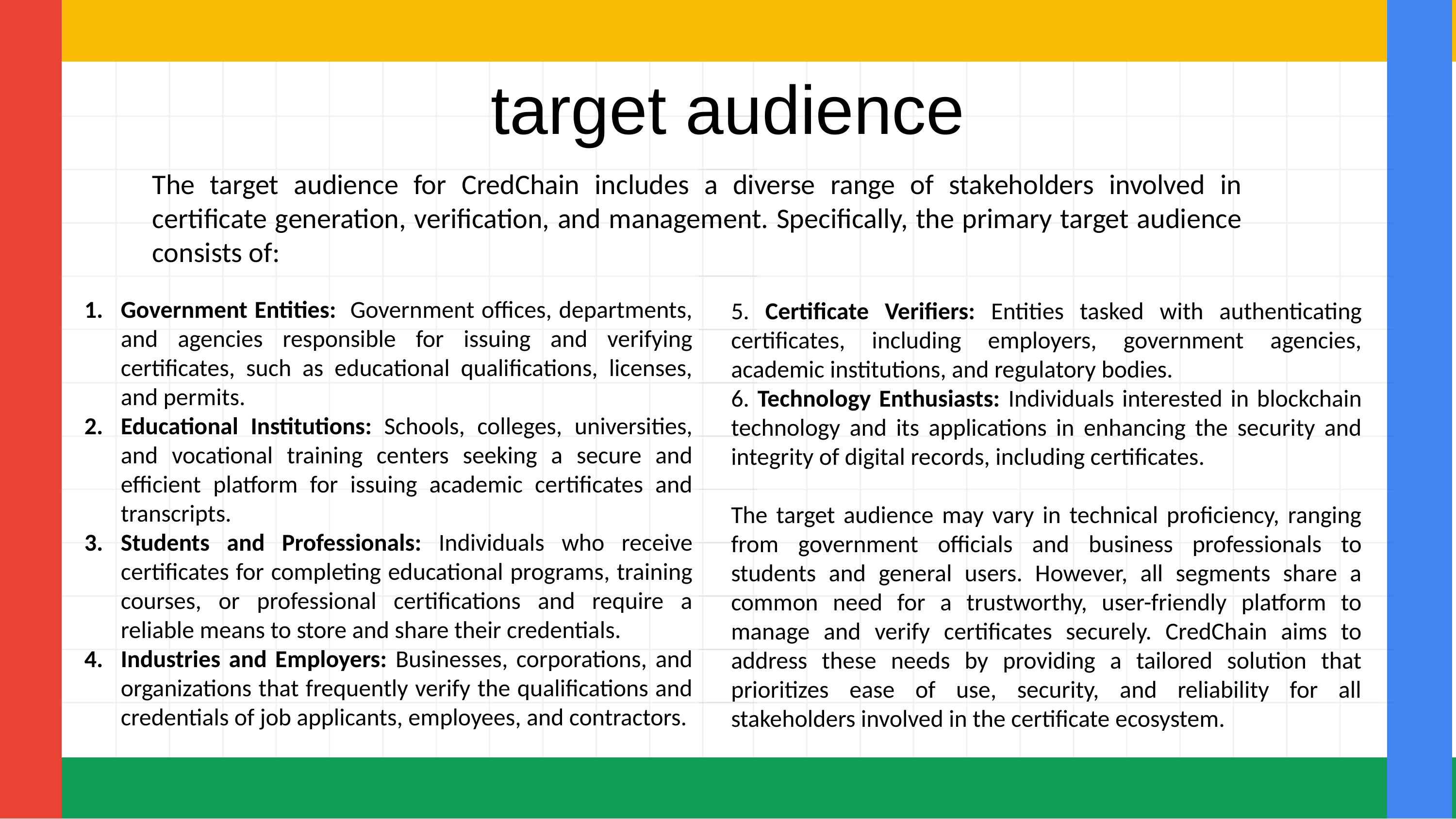

target audience

The target audience for CredChain includes a diverse range of stakeholders involved in certificate generation, verification, and management. Specifically, the primary target audience consists of:

Government Entities:  Government offices, departments, and agencies responsible for issuing and verifying certificates, such as educational qualifications, licenses, and permits.
Educational Institutions: Schools, colleges, universities, and vocational training centers seeking a secure and efficient platform for issuing academic certificates and transcripts.
Students and Professionals: Individuals who receive certificates for completing educational programs, training courses, or professional certifications and require a reliable means to store and share their credentials.
Industries and Employers: Businesses, corporations, and organizations that frequently verify the qualifications and credentials of job applicants, employees, and contractors.
5. Certificate Verifiers: Entities tasked with authenticating certificates, including employers, government agencies, academic institutions, and regulatory bodies.
6. Technology Enthusiasts: Individuals interested in blockchain technology and its applications in enhancing the security and integrity of digital records, including certificates.

The target audience may vary in technical proficiency, ranging from government officials and business professionals to students and general users. However, all segments share a common need for a trustworthy, user-friendly platform to manage and verify certificates securely. CredChain aims to address these needs by providing a tailored solution that prioritizes ease of use, security, and reliability for all stakeholders involved in the certificate ecosystem.